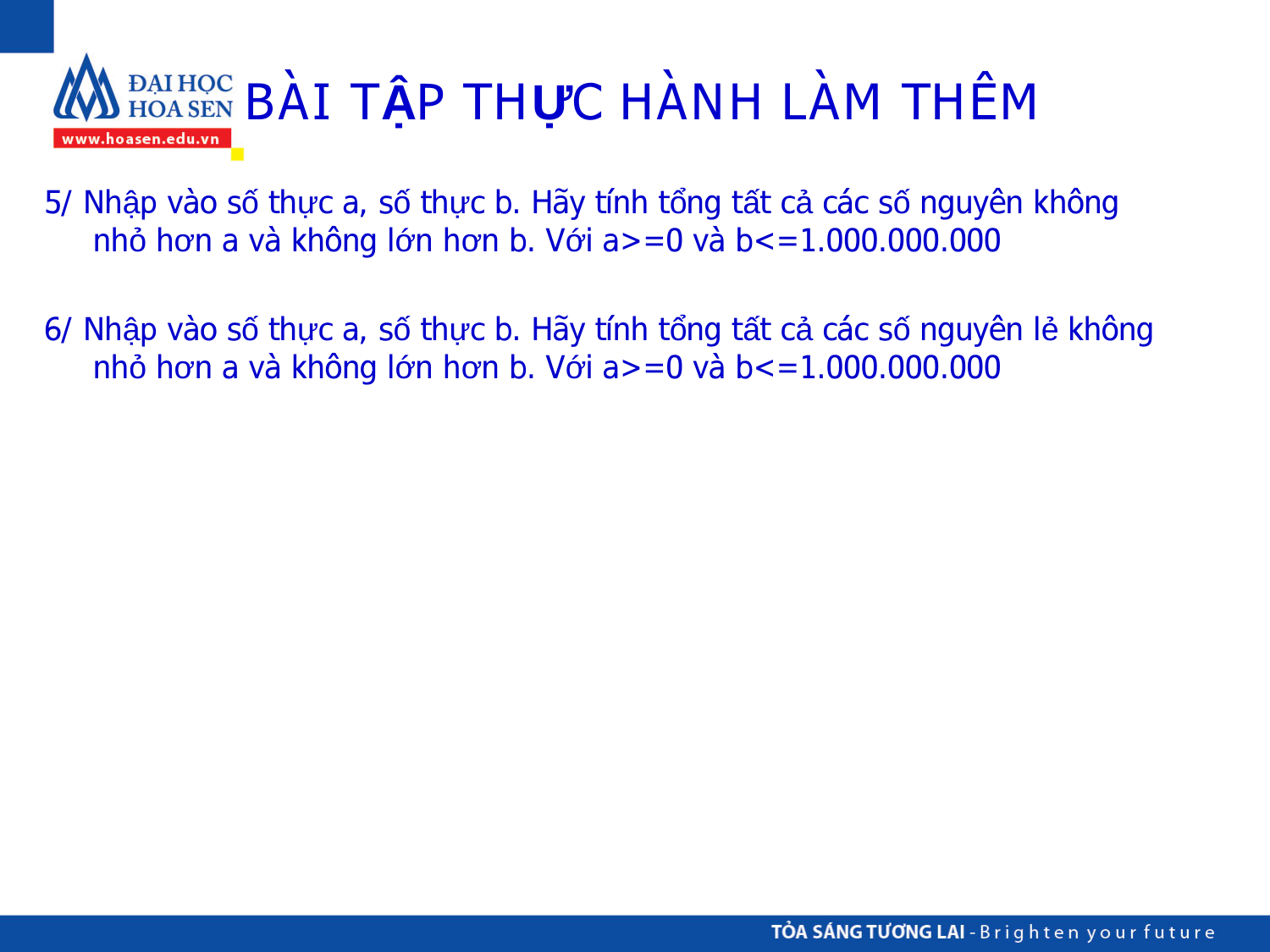

BÀI TẬP THỰC HÀNH LÀM THÊM
5/ Nhập vào số thực a, số thực b. Hãy tính tổng tất cả các số nguyên không nhỏ hơn a và không lớn hơn b. Với a>=0 và b<=1.000.000.000
6/ Nhập vào số thực a, số thực b. Hãy tính tổng tất cả các số nguyên lẻ không nhỏ hơn a và không lớn hơn b. Với a>=0 và b<=1.000.000.000